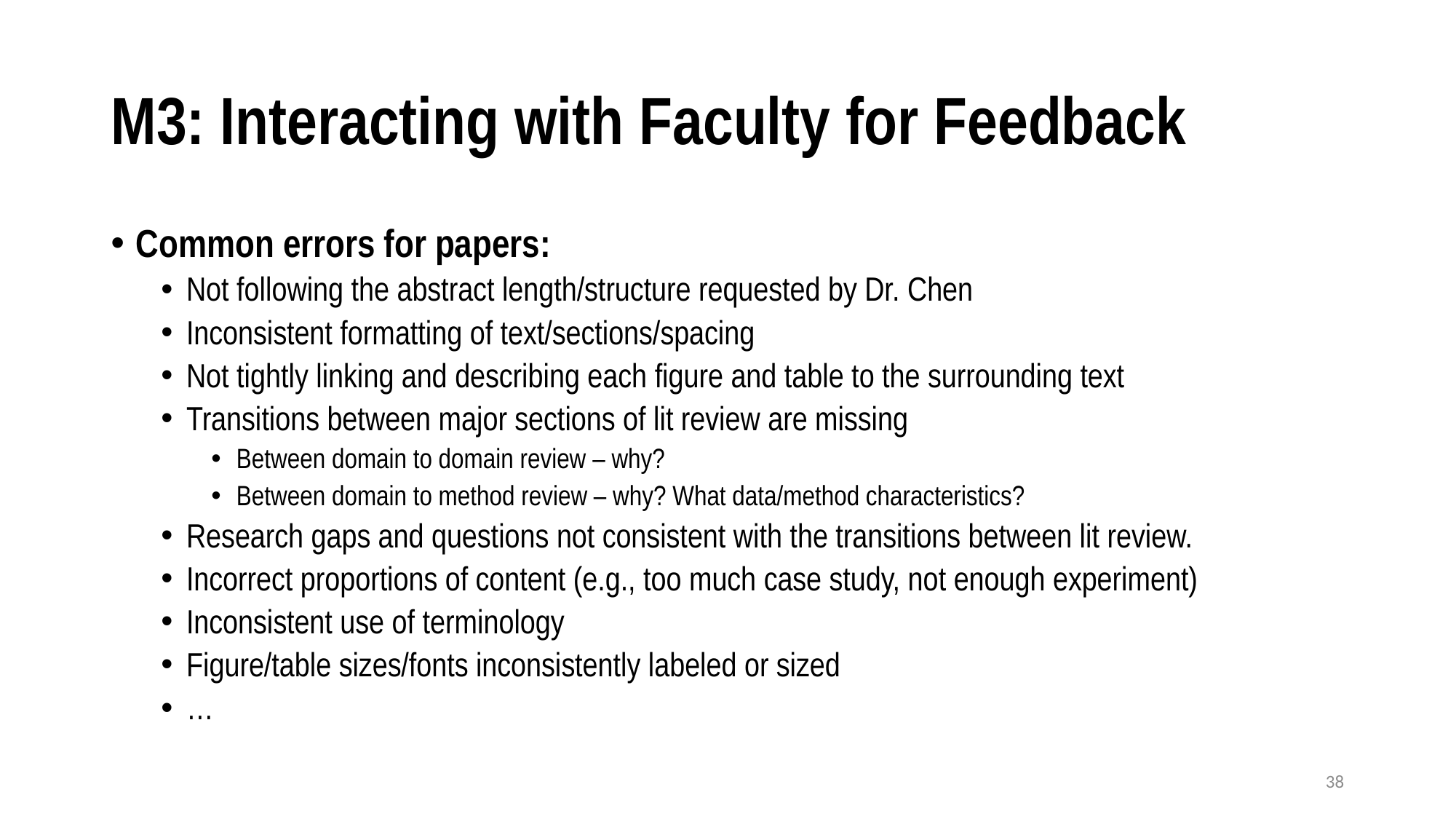

# M3: Interacting with Faculty for Feedback
Common errors for papers:
Not following the abstract length/structure requested by Dr. Chen
Inconsistent formatting of text/sections/spacing
Not tightly linking and describing each figure and table to the surrounding text
Transitions between major sections of lit review are missing
Between domain to domain review – why?
Between domain to method review – why? What data/method characteristics?
Research gaps and questions not consistent with the transitions between lit review.
Incorrect proportions of content (e.g., too much case study, not enough experiment)
Inconsistent use of terminology
Figure/table sizes/fonts inconsistently labeled or sized
…
38